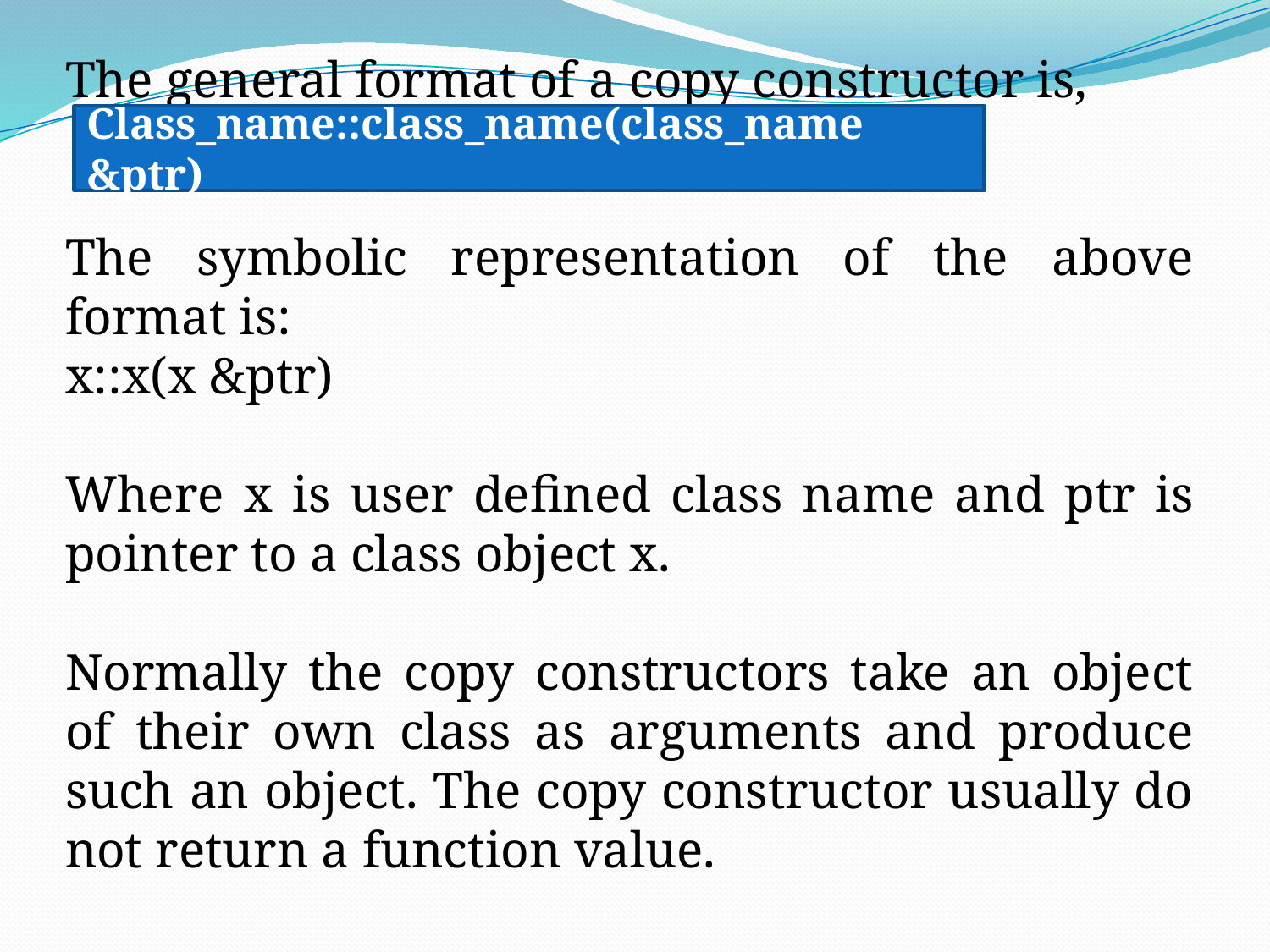

The general format of a copy constructor is,

The symbolic representation of the above format is:
x::x(x &ptr)

Where x is user defined class name and ptr is pointer to a class object x.

Normally the copy constructors take an object of their own class as arguments and produce such an object. The copy constructor usually do not return a function value.
Class_name::class_name(class_name &ptr)